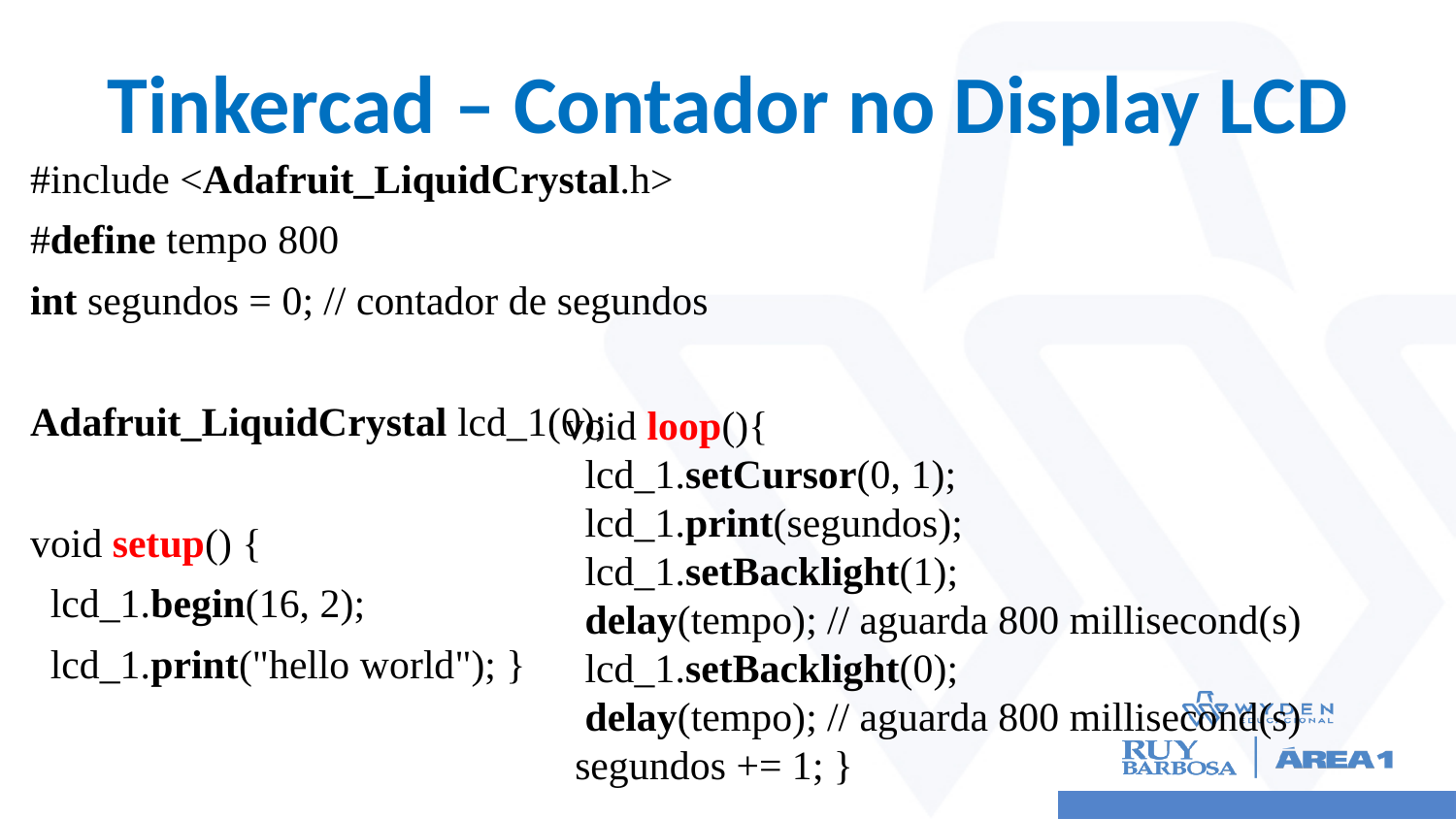

# Tinkercad – Contador no Display LCD
#include <Adafruit_LiquidCrystal.h>
#define tempo 800
int segundos = 0; // contador de segundos

Adafruit_LiquidCrystal lcd_1(0);

void setup() {
  lcd_1.begin(16, 2);
  lcd_1.print("hello world"); }

void loop(){
  lcd_1.setCursor(0, 1);
  lcd_1.print(segundos);
  lcd_1.setBacklight(1);
  delay(tempo); // aguarda 800 millisecond(s)
  lcd_1.setBacklight(0);
  delay(tempo); // aguarda 800 millisecond(s)
 segundos += 1; }